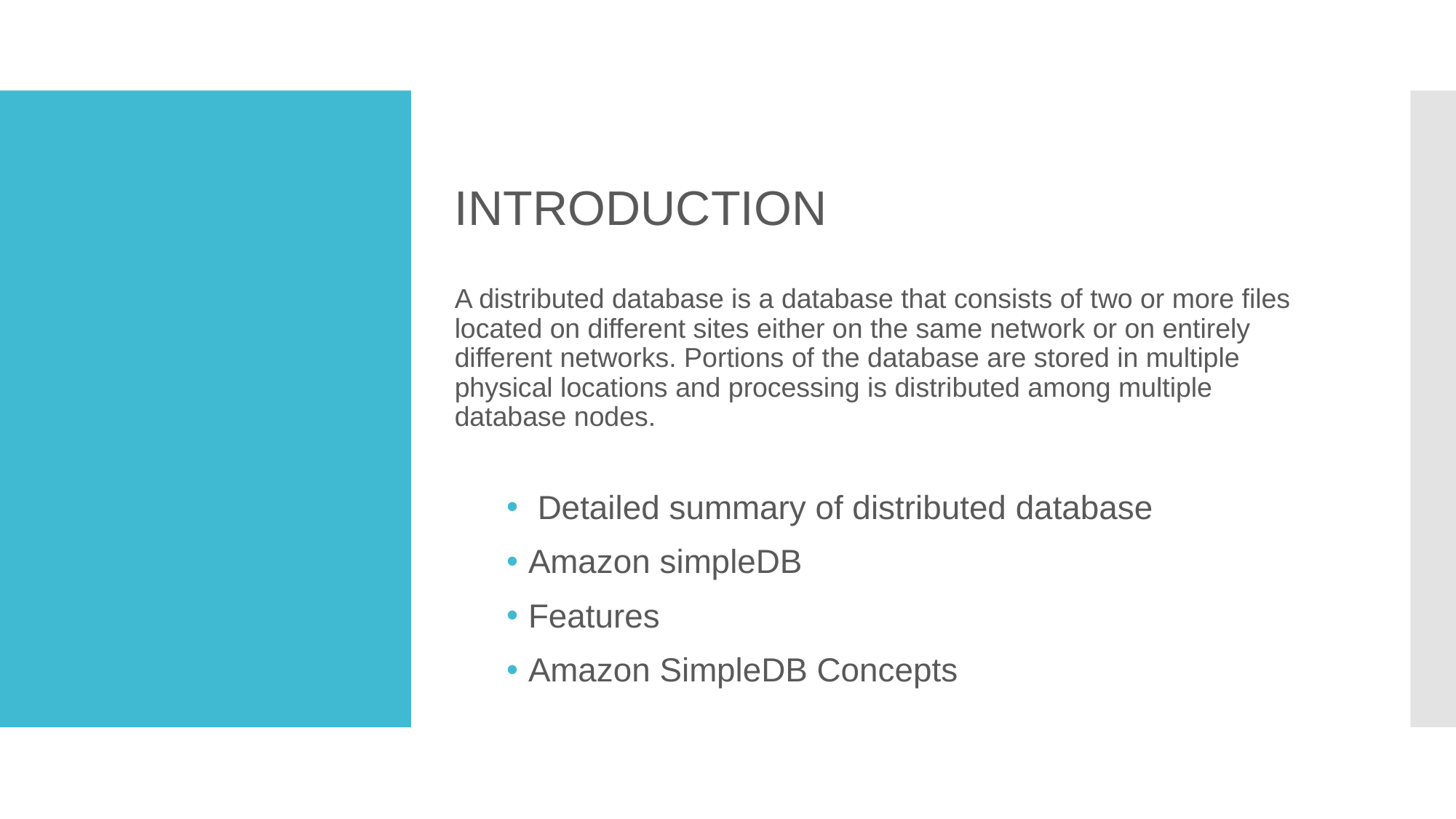

# INTRODUCTION
A distributed database is a database that consists of two or more files located on different sites either on the same network or on entirely different networks. Portions of the database are stored in multiple physical locations and processing is distributed among multiple database nodes.
 Detailed summary of distributed database
Amazon simpleDB
Features
Amazon SimpleDB Concepts